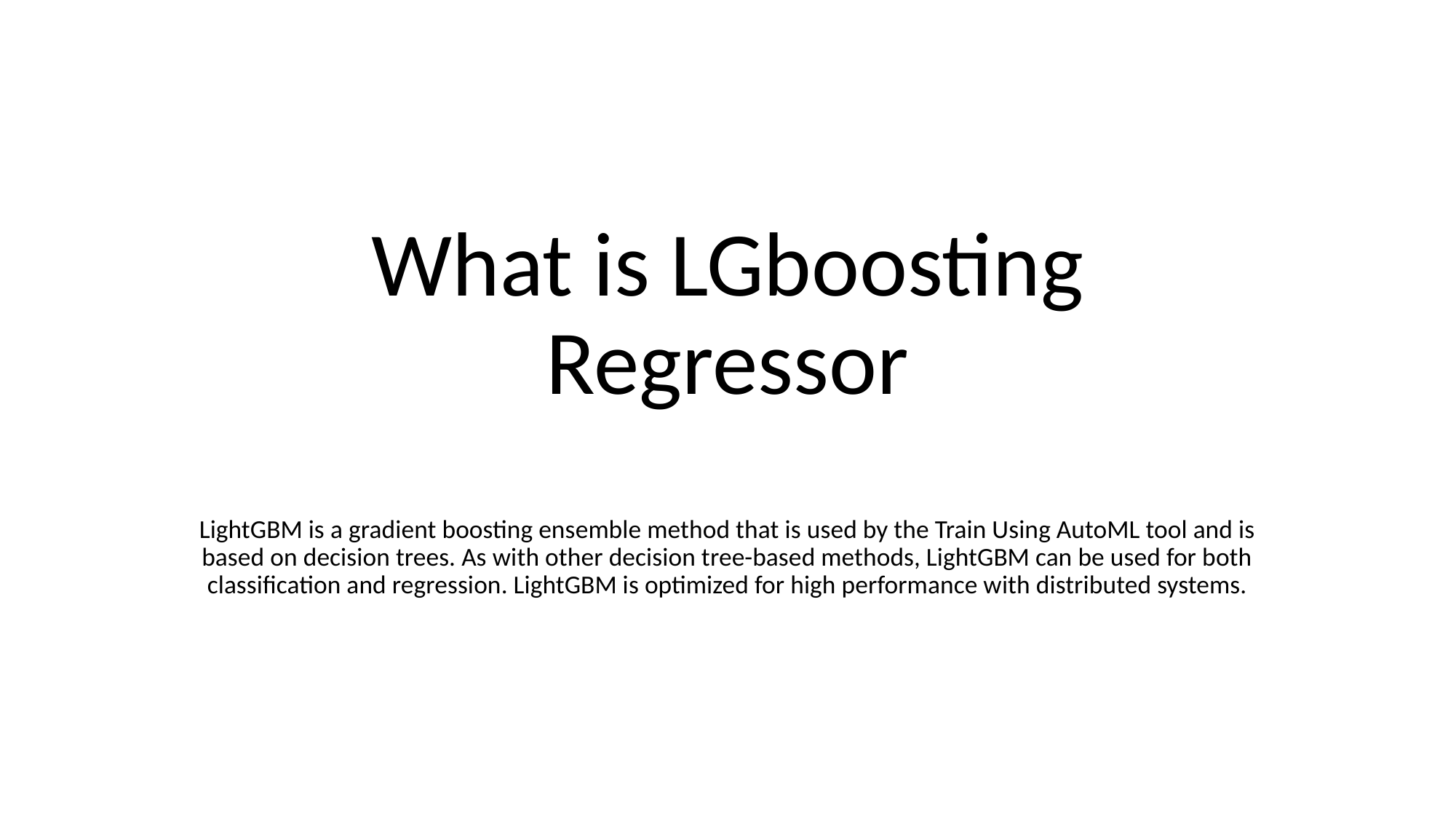

# What is LGboosting Regressor

LightGBM is a gradient boosting ensemble method that is used by the Train Using AutoML tool and is based on decision trees. As with other decision tree-based methods, LightGBM can be used for both classification and regression. LightGBM is optimized for high performance with distributed systems.